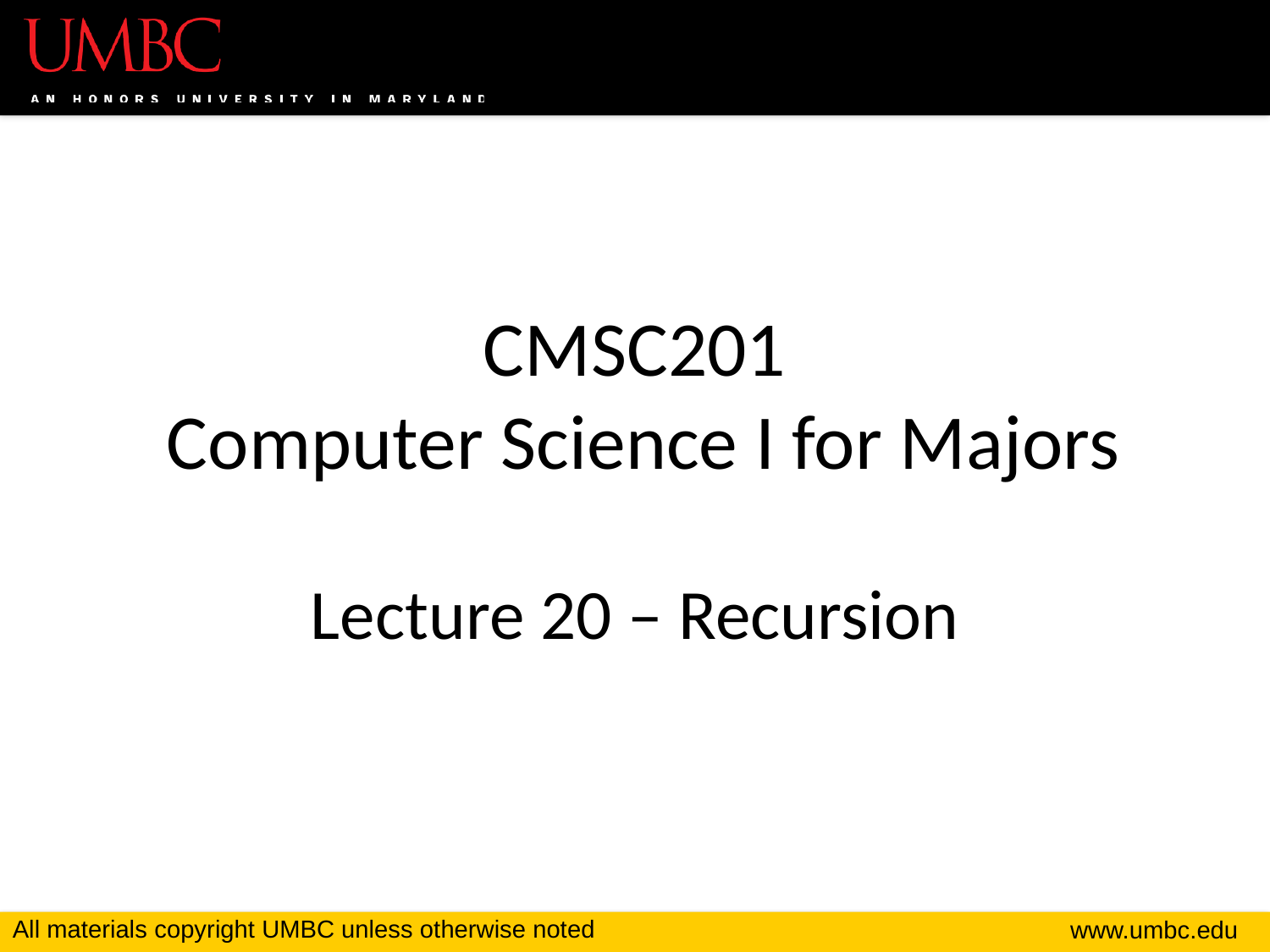

# CMSC201 Computer Science I for Majors Lecture 20 – Recursion